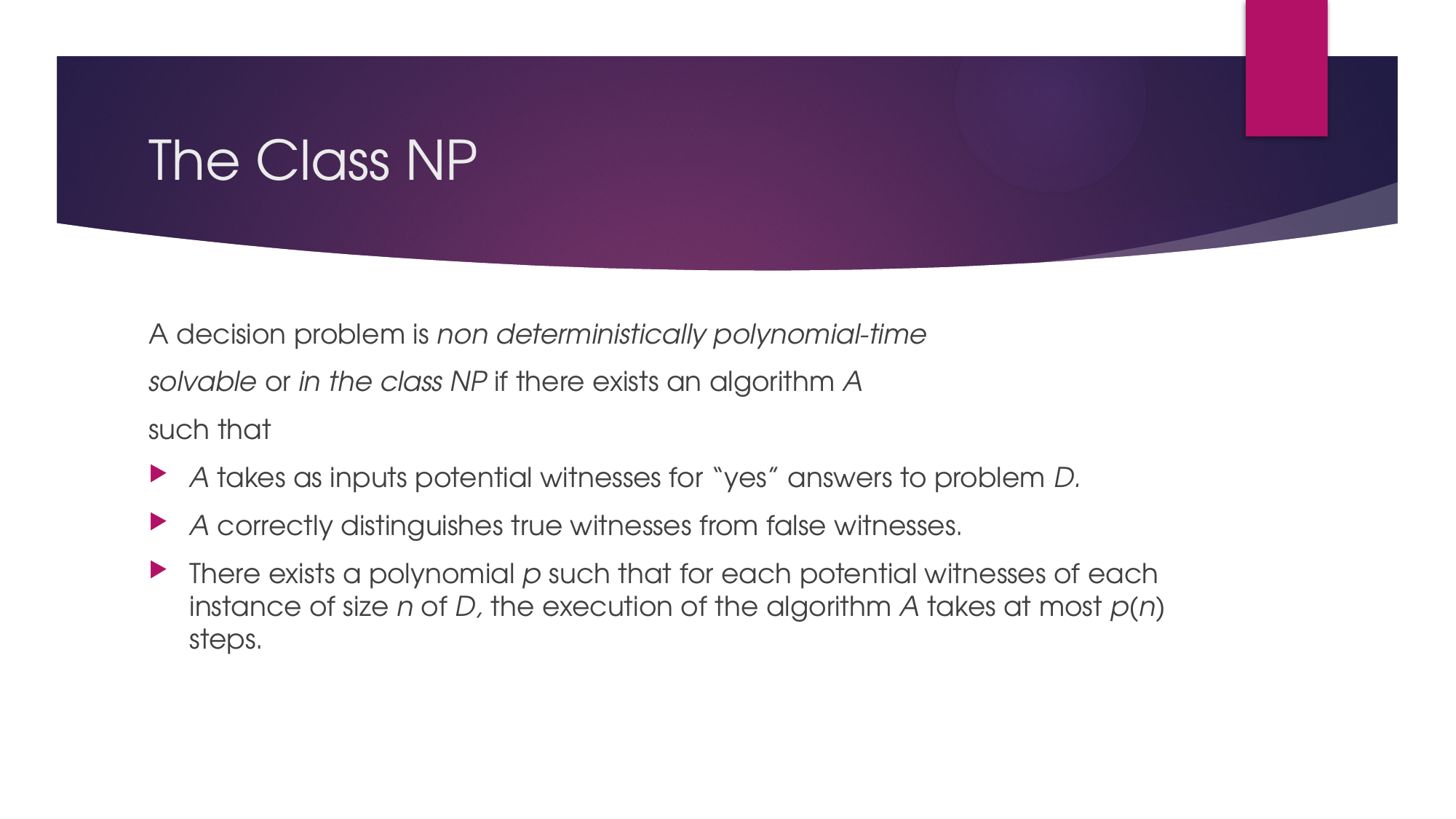

# The Class NP
A decision problem is non deterministically polynomial-time
solvable or in the class NP if there exists an algorithm A
such that
A takes as inputs potential witnesses for “yes” answers to problem D.
A correctly distinguishes true witnesses from false witnesses.
There exists a polynomial p such that for each potential witnesses of each instance of size n of D, the execution of the algorithm A takes at most p(n) steps.